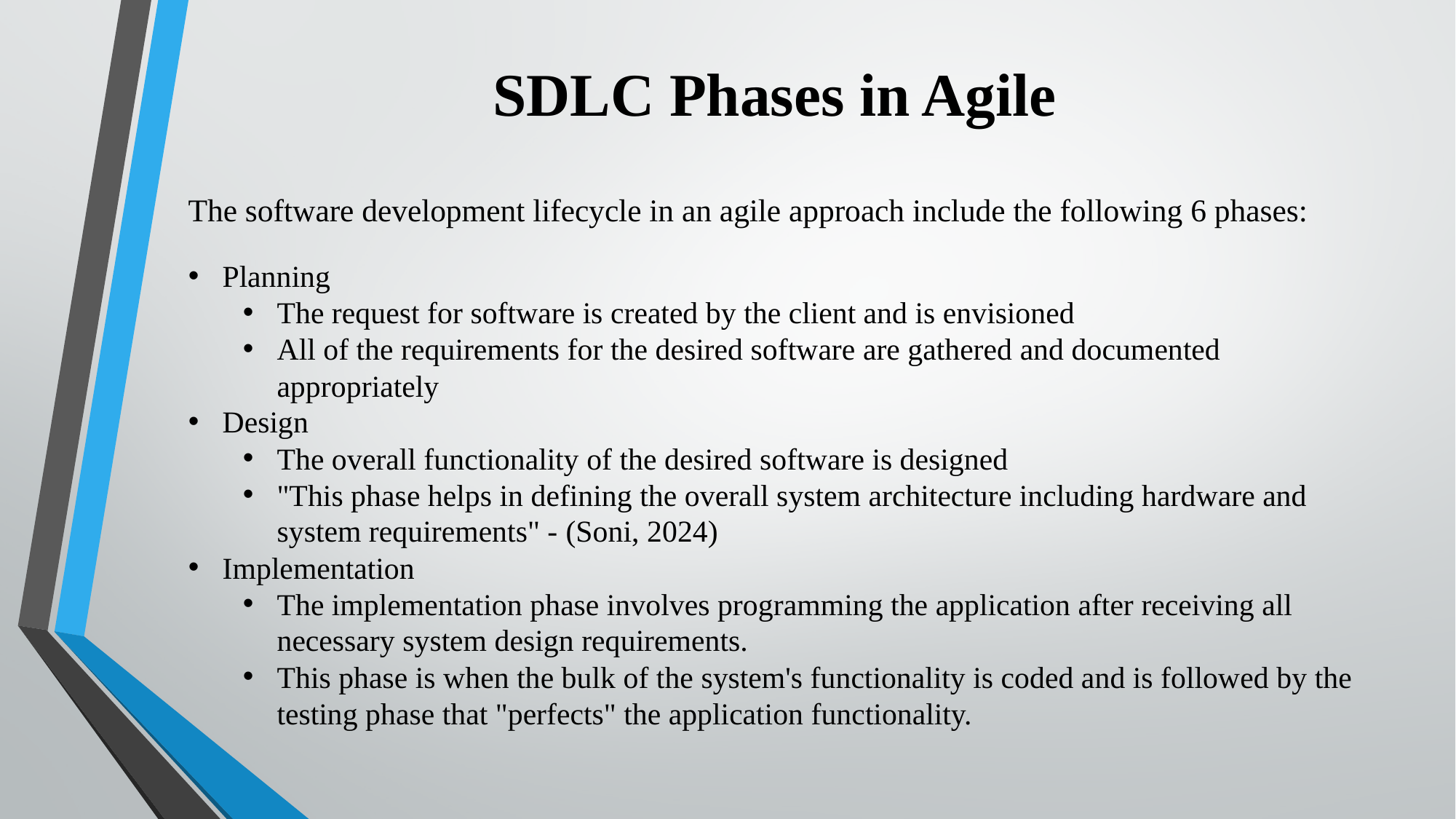

# SDLC Phases in Agile
The software development lifecycle in an agile approach include the following 6 phases:
Planning
The request for software is created by the client and is envisioned
All of the requirements for the desired software are gathered and documented appropriately
Design
The overall functionality of the desired software is designed
"This phase helps in defining the overall system architecture including hardware and system requirements" - (Soni, 2024)
Implementation
The implementation phase involves programming the application after receiving all necessary system design requirements.
This phase is when the bulk of the system's functionality is coded and is followed by the testing phase that "perfects" the application functionality.